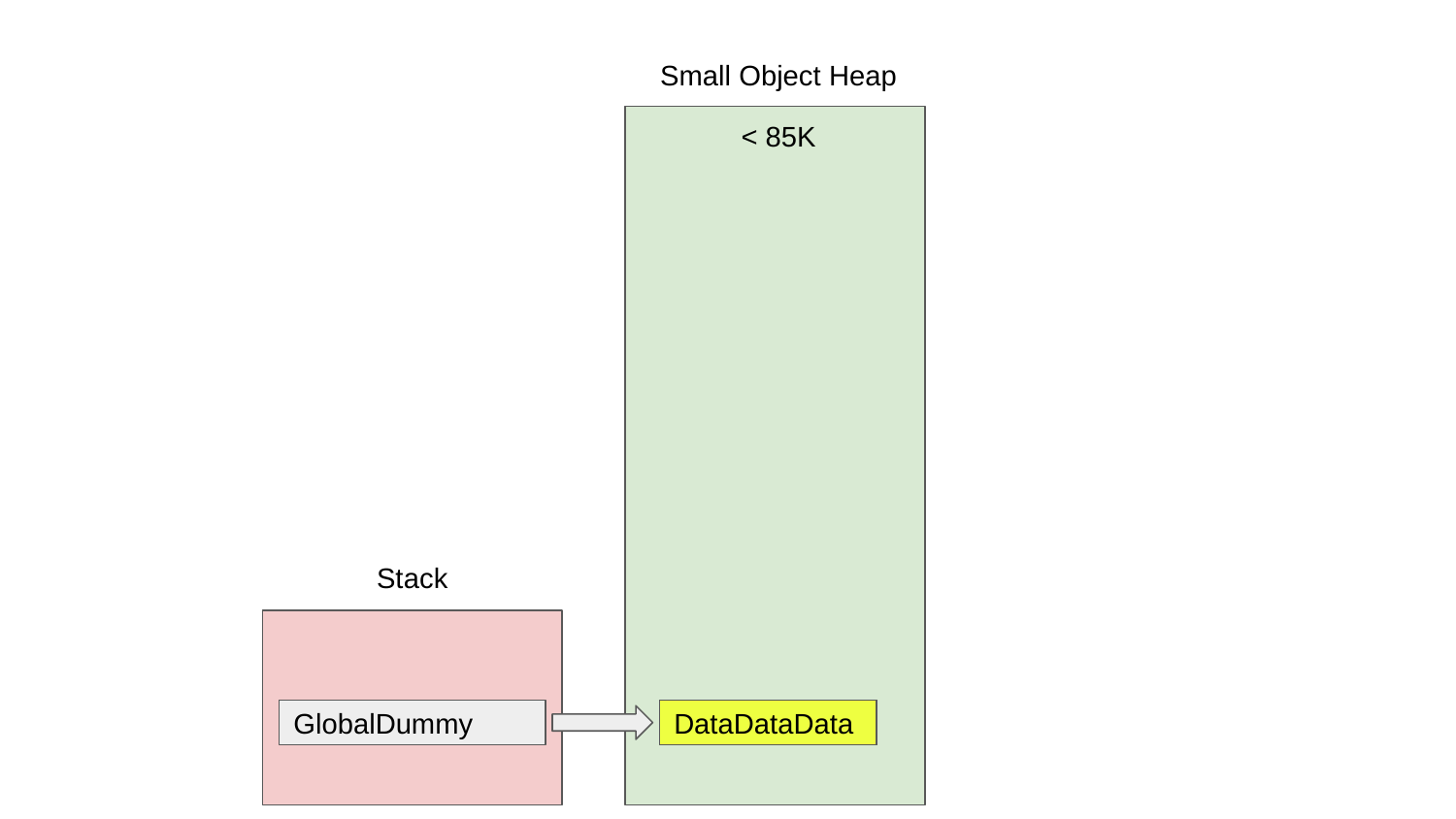

Small Object Heap
< 85K

Stack

GlobalDummy
DataDataData
DataDataData